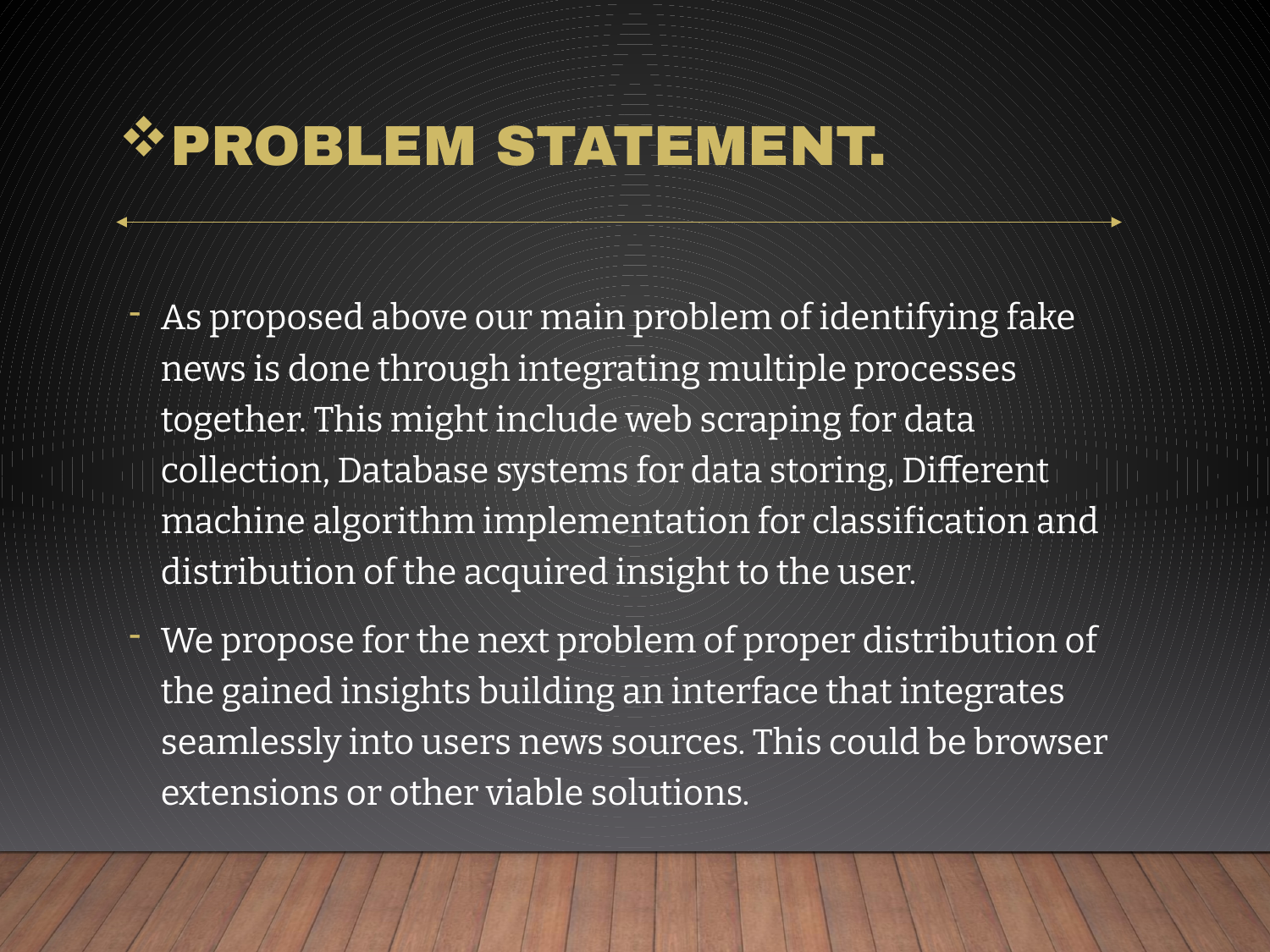

# Problem statement.
As proposed above our main problem of identifying fake news is done through integrating multiple processes together. This might include web scraping for data collection, Database systems for data storing, Different machine algorithm implementation for classification and distribution of the acquired insight to the user.
We propose for the next problem of proper distribution of the gained insights building an interface that integrates seamlessly into users news sources. This could be browser extensions or other viable solutions.